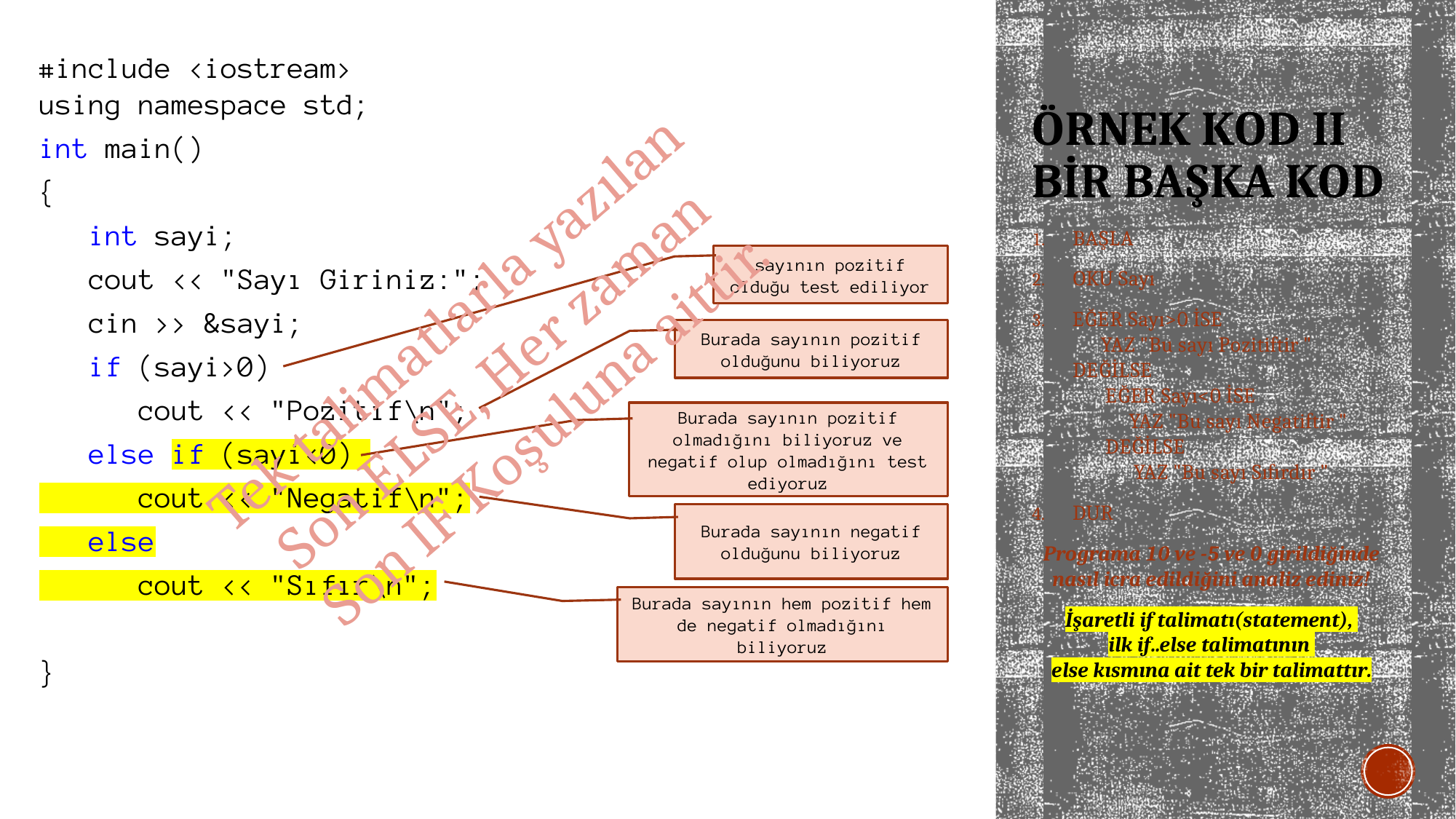

#include <iostream>
using namespace std;
int main()
{
   int sayi;
   cout << "Sayı Giriniz:";
   cin >> &sayi;
   if (sayi>0)
      cout << "Pozitif\n";
   else if (sayi<0)
      cout << "Negatif\n";
   else
      cout << "Sıfır\n";
}
# ÖRNEK KOD II BİR BAŞKA KOD
BAŞLA
OKU Sayı
EĞER Sayı>0 İSE
      YAZ "Bu sayı Pozitiftir "
DEĞİLSE
       EĞER Sayı<0 İSE
            YAZ "Bu sayı Negatiftir "
       DEĞİLSE
             YAZ "Bu sayı Sıfırdır "
DUR
Programa 10 ve -5 ve 0 girildiğinde nasıl icra edildiğini analiz ediniz!
İşaretli if talimatı(statement),
ilk if..else talimatının
else kısmına ait tek bir talimattır.
sayının pozitif olduğu test ediliyor
Tek talimatlarla yazılan
Son ELSE, Her zaman
Son IF Koşuluna aittir.
Burada sayının pozitif olduğunu biliyoruz
Burada sayının pozitif olmadığını biliyoruz ve negatif olup olmadığını test ediyoruz
Burada sayının negatif olduğunu biliyoruz
Burada sayının hem pozitif hem de negatif olmadığını biliyoruz